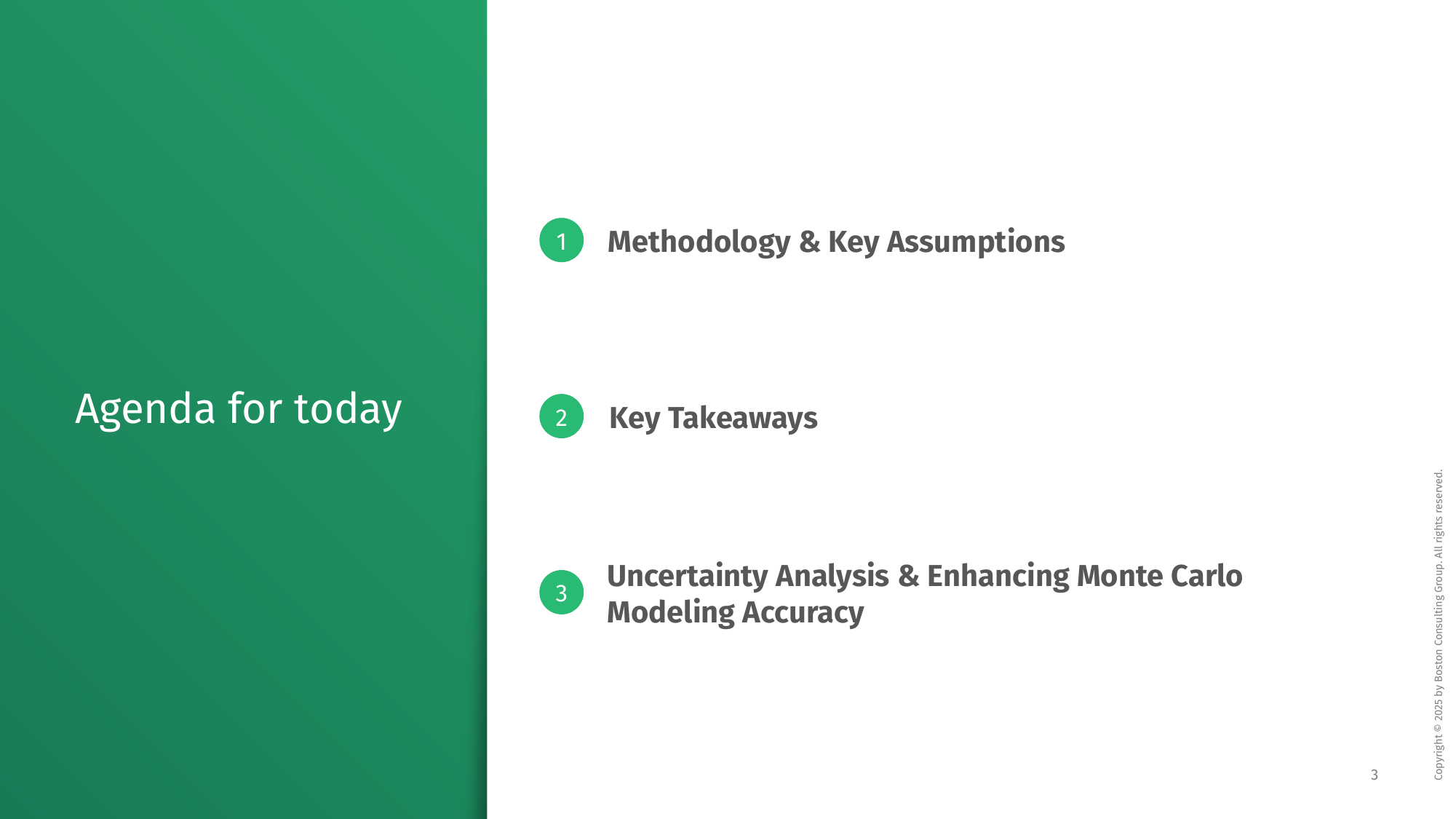

Methodology & Key Assumptions
1
# Agenda for today
Key Takeaways
2

Uncertainty Analysis & Enhancing Monte Carlo Modeling Accuracy
3